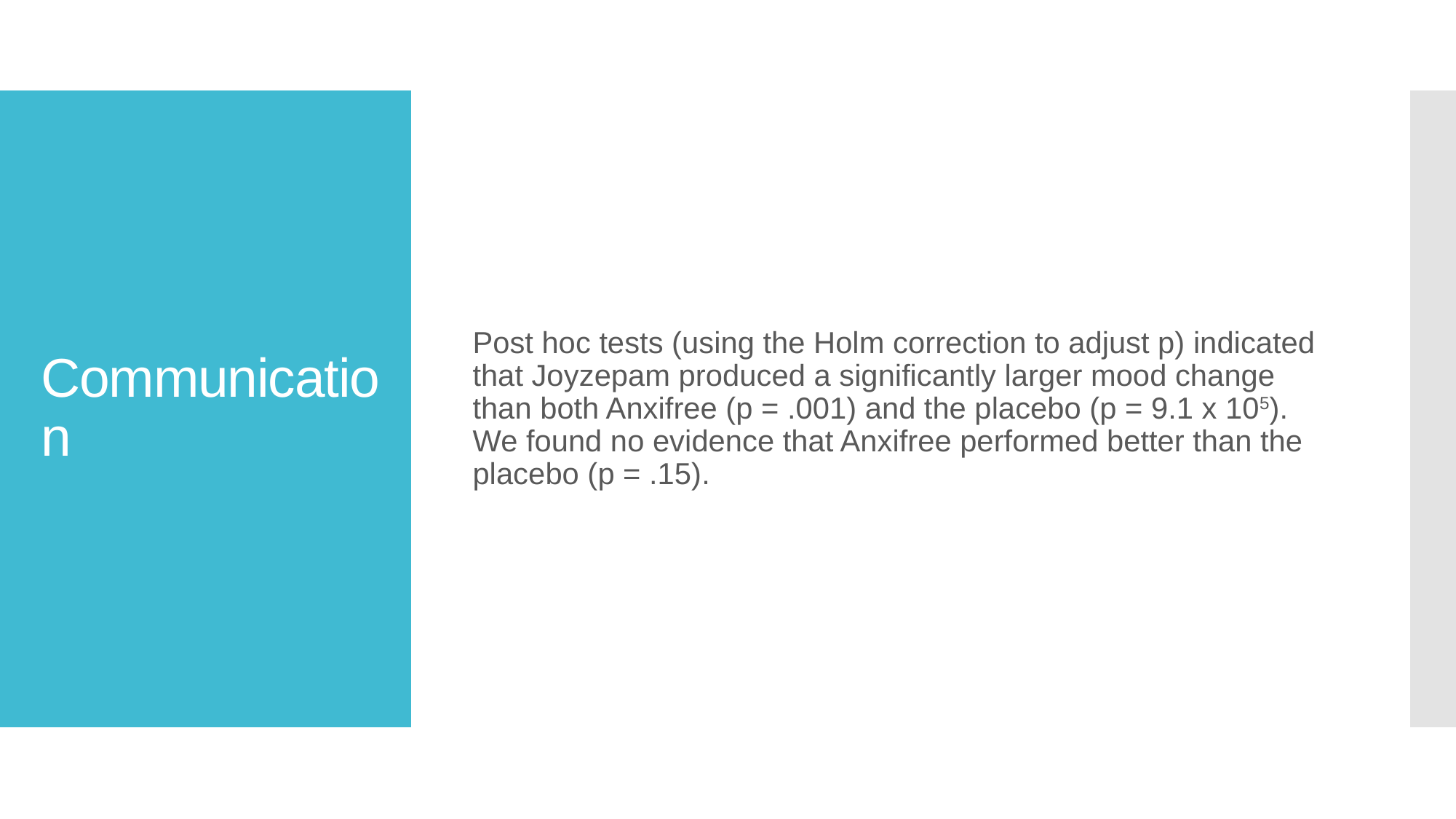

Post hoc tests (using the Holm correction to adjust p) indicated that Joyzepam produced a significantly larger mood change than both Anxifree (p = .001) and the placebo (p = 9.1 x 105). We found no evidence that Anxifree performed better than the placebo (p = .15).
Communication